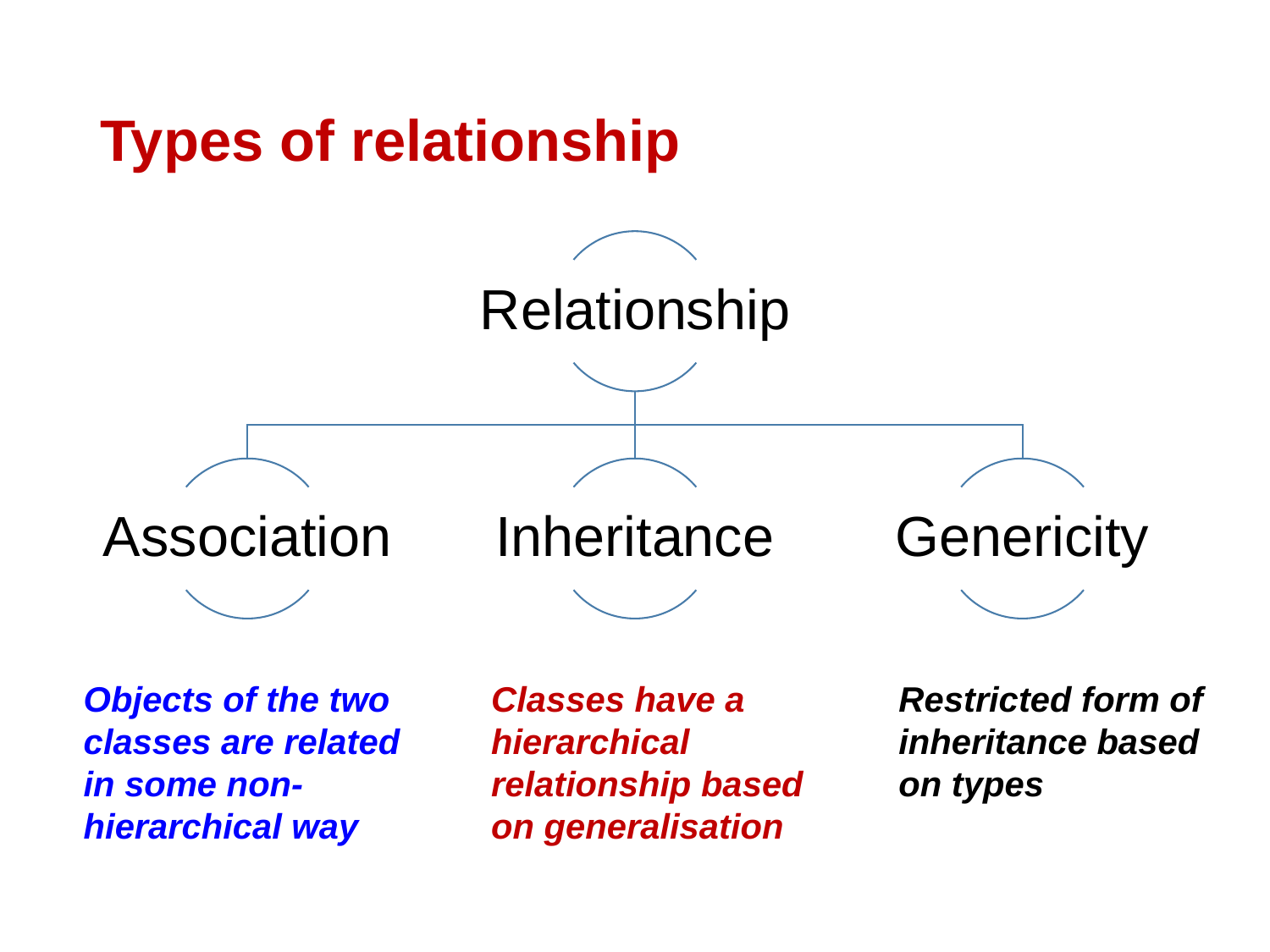

# Types of relationship
Relationship
Association
Inheritance
Genericity
Restricted form of inheritance based on types
Classes have a hierarchical relationship based on generalisation
Objects of the two classes are related in some non-hierarchical way